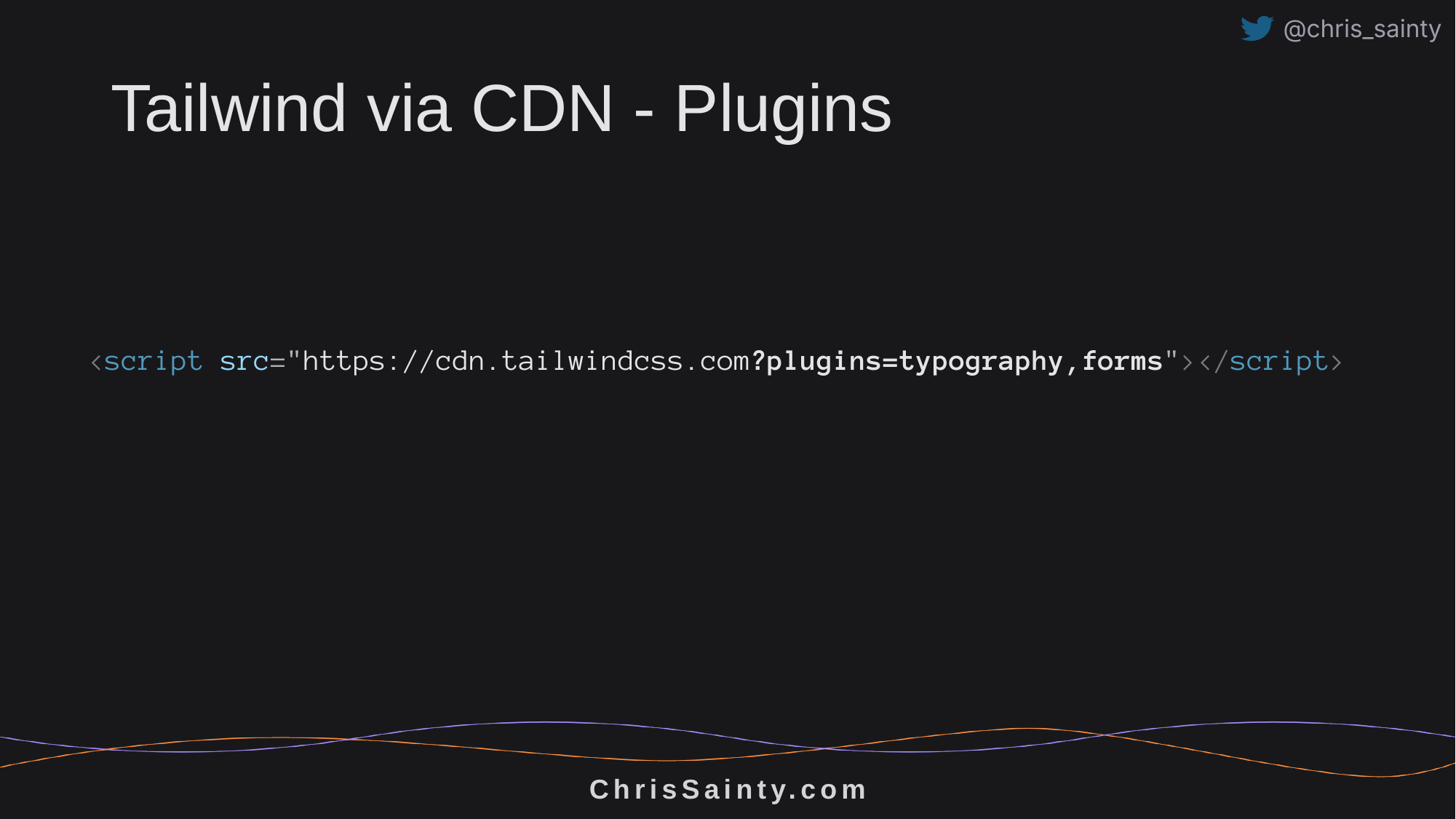

# Tailwind via CDN - Plugins
<script src="https://cdn.tailwindcss.com?plugins=typography,forms"></script>
ChrisSainty.com